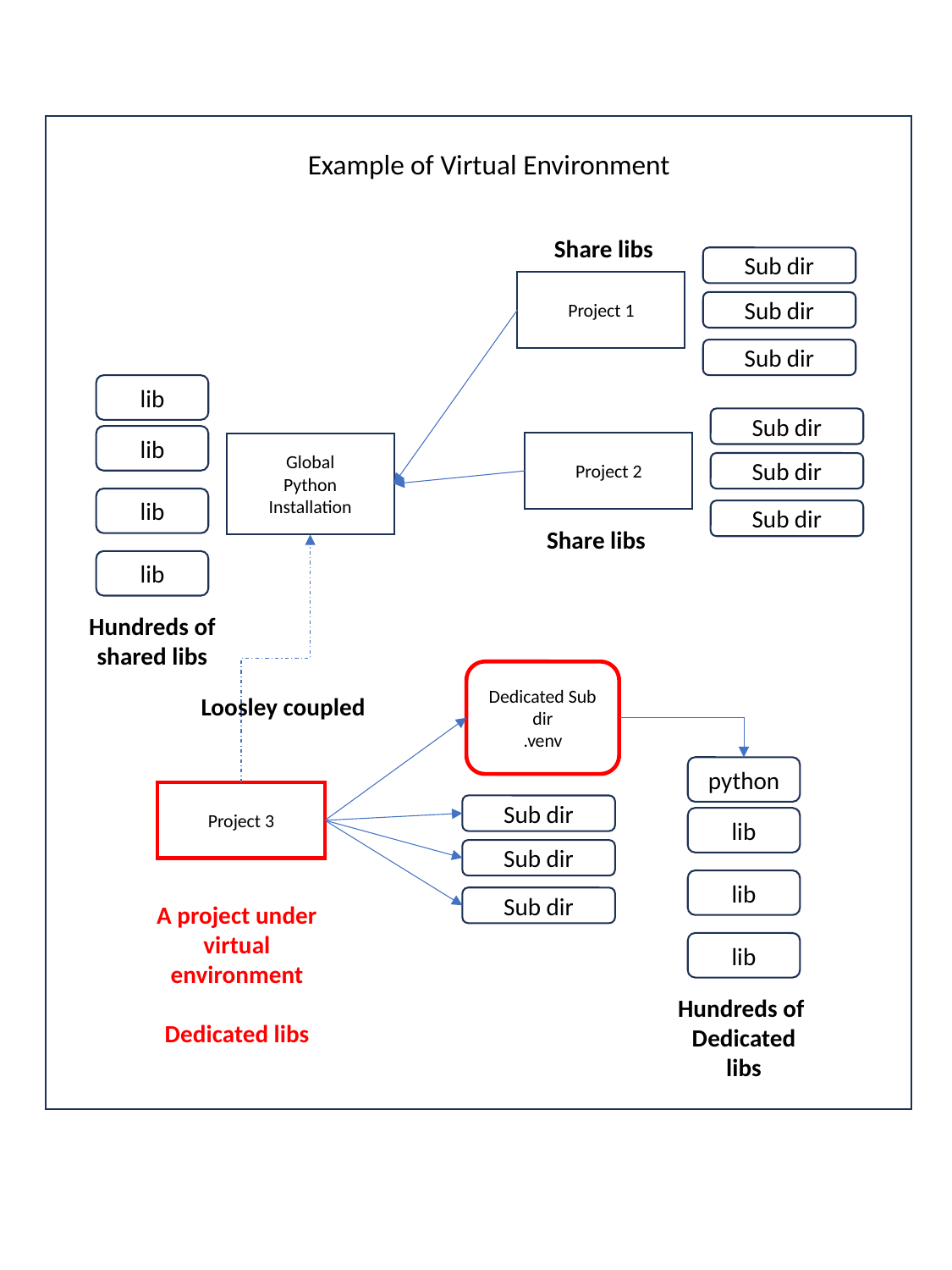

Example of Virtual Environment
Share libs
Sub dir
Project 1
Sub dir
Sub dir
lib
Sub dir
Project 2
Sub dir
Sub dir
lib
Global
Python
Installation
lib
Share libs
lib
Hundreds of shared libs
Dedicated Sub dir
.venv
Loosley coupled
python
lib
lib
lib
Hundreds of
Dedicated
libs
Project 3
Sub dir
Sub dir
Sub dir
A project under virtual environment

Dedicated libs